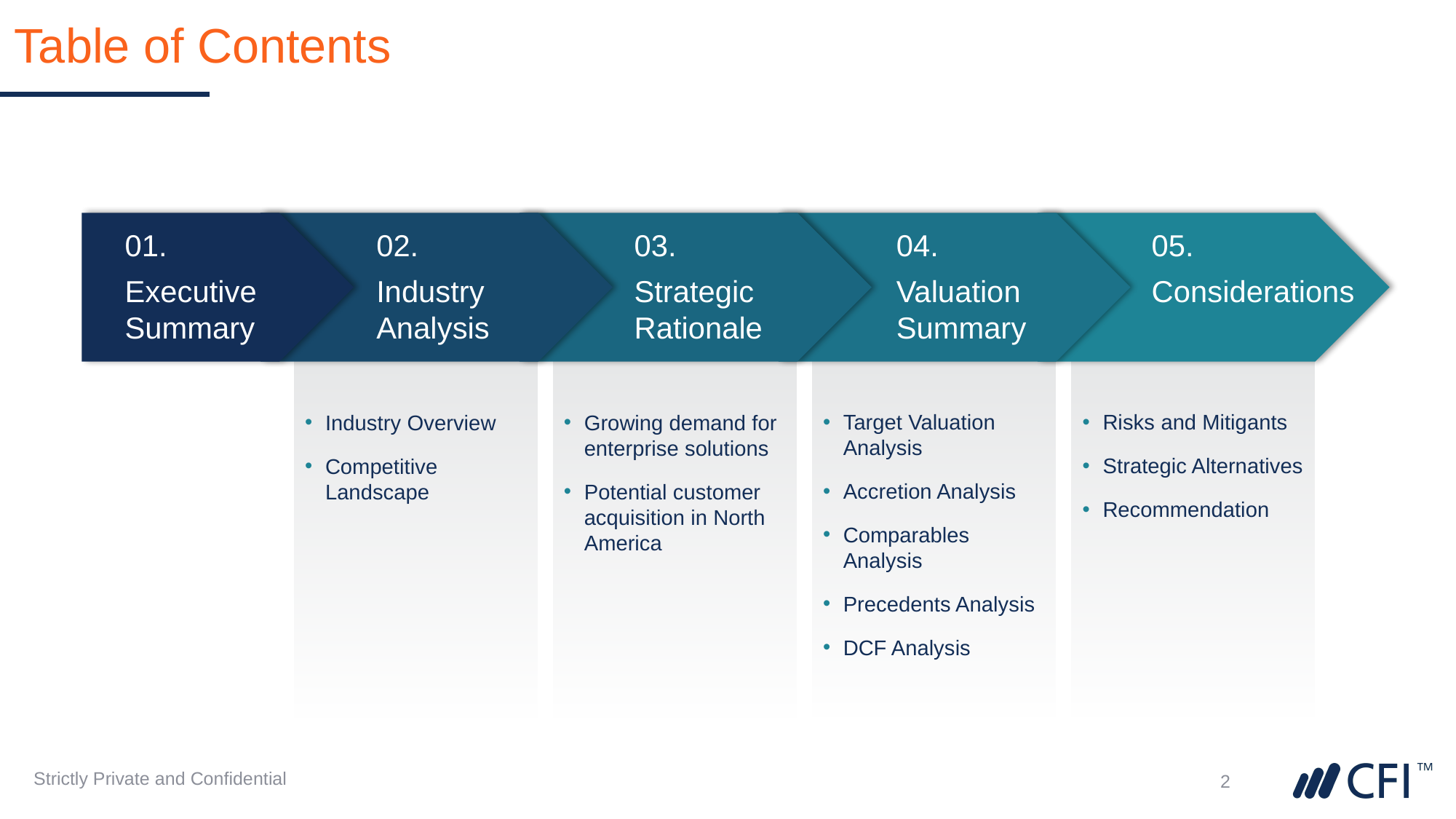

# Table of Contents

01.
Executive Summary
02.
Industry Analysis
03.
Strategic Rationale
04.
Valuation Summary
05.
Considerations

Target Valuation Analysis
Accretion Analysis
Comparables Analysis
Precedents Analysis
DCF Analysis

Risks and Mitigants
Strategic Alternatives
Recommendation

Industry Overview
Competitive Landscape

Growing demand for enterprise solutions
Potential customer acquisition in North America
Strictly Private and Confidential
2